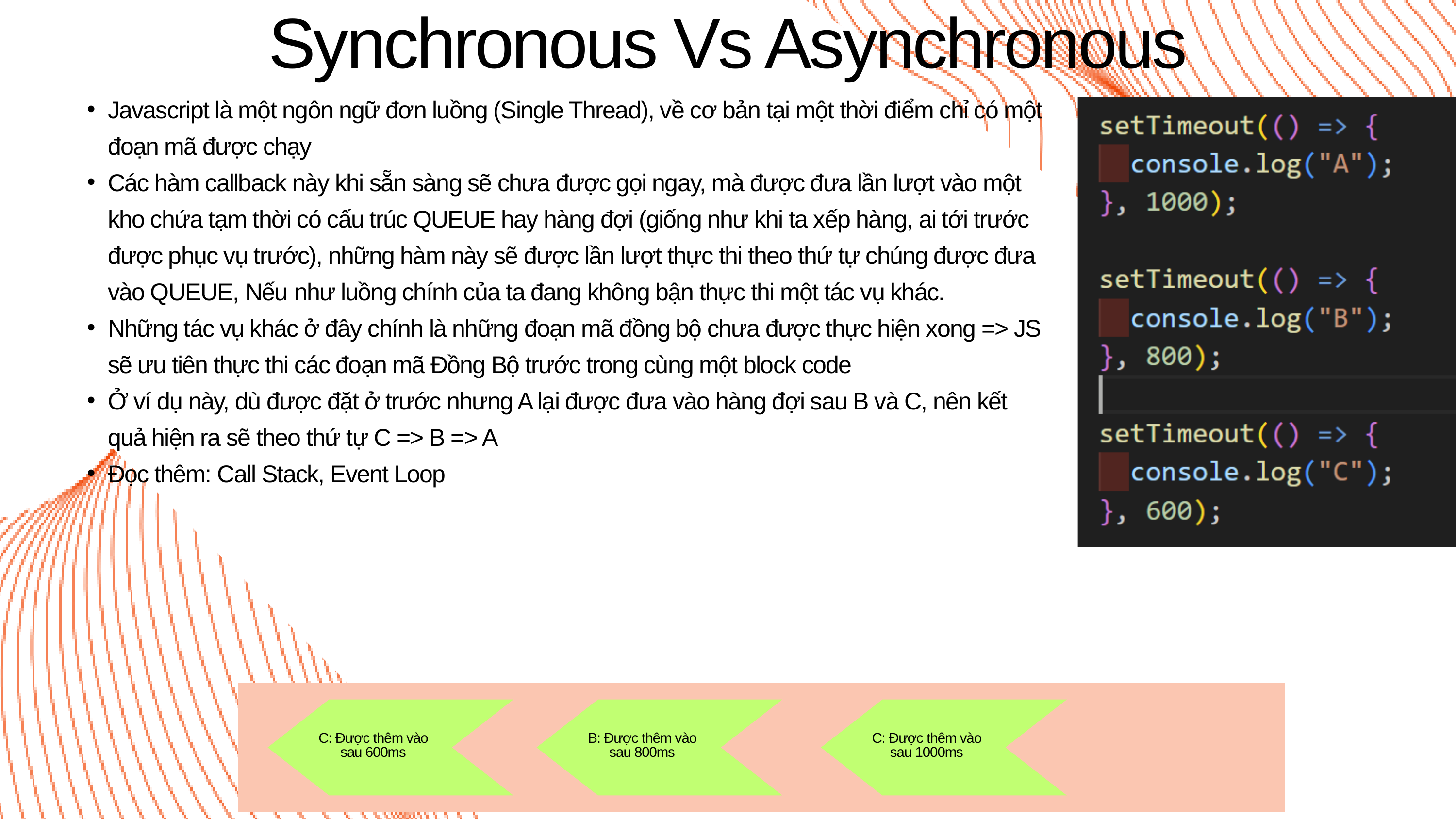

Synchronous Vs Asynchronous
Javascript là một ngôn ngữ đơn luồng (Single Thread), về cơ bản tại một thời điểm chỉ có một đoạn mã được chạy
Các hàm callback này khi sẵn sàng sẽ chưa được gọi ngay, mà được đưa lần lượt vào một kho chứa tạm thời có cấu trúc QUEUE hay hàng đợi (giống như khi ta xếp hàng, ai tới trước được phục vụ trước), những hàm này sẽ được lần lượt thực thi theo thứ tự chúng được đưa vào QUEUE, Nếu như luồng chính của ta đang không bận thực thi một tác vụ khác.
Những tác vụ khác ở đây chính là những đoạn mã đồng bộ chưa được thực hiện xong => JS sẽ ưu tiên thực thi các đoạn mã Đồng Bộ trước trong cùng một block code
Ở ví dụ này, dù được đặt ở trước nhưng A lại được đưa vào hàng đợi sau B và C, nên kết quả hiện ra sẽ theo thứ tự C => B => A
Đọc thêm: Call Stack, Event Loop

C: Được thêm vào sau 600ms
B: Được thêm vào sau 800ms
C: Được thêm vào sau 1000ms